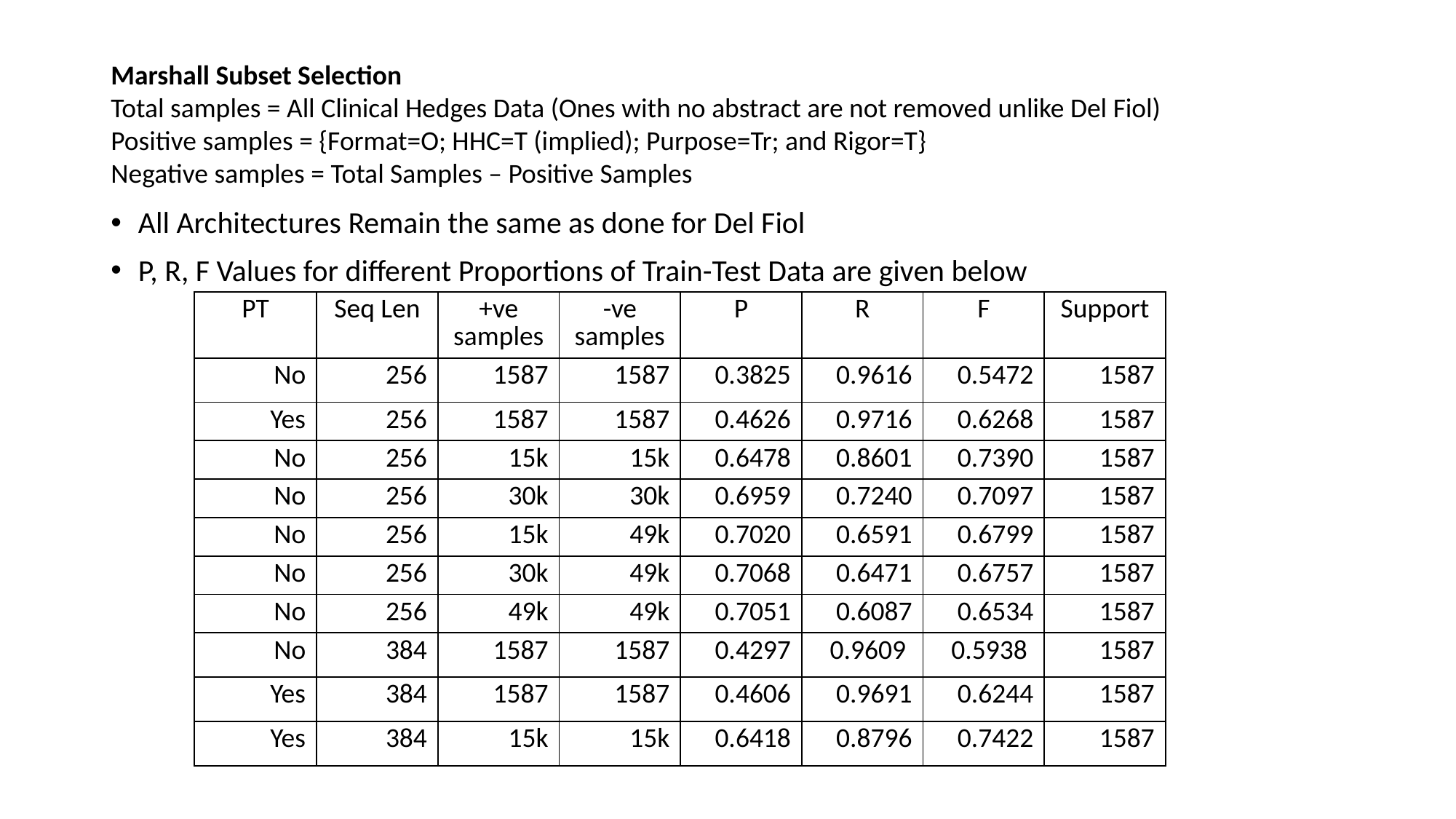

# Marshall Subset Selection Total samples = All Clinical Hedges Data (Ones with no abstract are not removed unlike Del Fiol) Positive samples = {Format=O; HHC=T (implied); Purpose=Tr; and Rigor=T} Negative samples = Total Samples – Positive Samples
All Architectures Remain the same as done for Del Fiol
P, R, F Values for different Proportions of Train-Test Data are given below

| PT | Seq Len | +ve samples | -ve samples | P | R | F | Support |
| --- | --- | --- | --- | --- | --- | --- | --- |
| No | 256 | 1587 | 1587 | 0.3825 | 0.9616 | 0.5472 | 1587 |
| Yes | 256 | 1587 | 1587 | 0.4626 | 0.9716 | 0.6268 | 1587 |
| No | 256 | 15k | 15k | 0.6478 | 0.8601 | 0.7390 | 1587 |
| No | 256 | 30k | 30k | 0.6959 | 0.7240 | 0.7097 | 1587 |
| No | 256 | 15k | 49k | 0.7020 | 0.6591 | 0.6799 | 1587 |
| No | 256 | 30k | 49k | 0.7068 | 0.6471 | 0.6757 | 1587 |
| No | 256 | 49k | 49k | 0.7051 | 0.6087 | 0.6534 | 1587 |
| No | 384 | 1587 | 1587 | 0.4297 | 0.9609 | 0.5938 | 1587 |
| Yes | 384 | 1587 | 1587 | 0.4606 | 0.9691 | 0.6244 | 1587 |
| Yes | 384 | 15k | 15k | 0.6418 | 0.8796 | 0.7422 | 1587 |